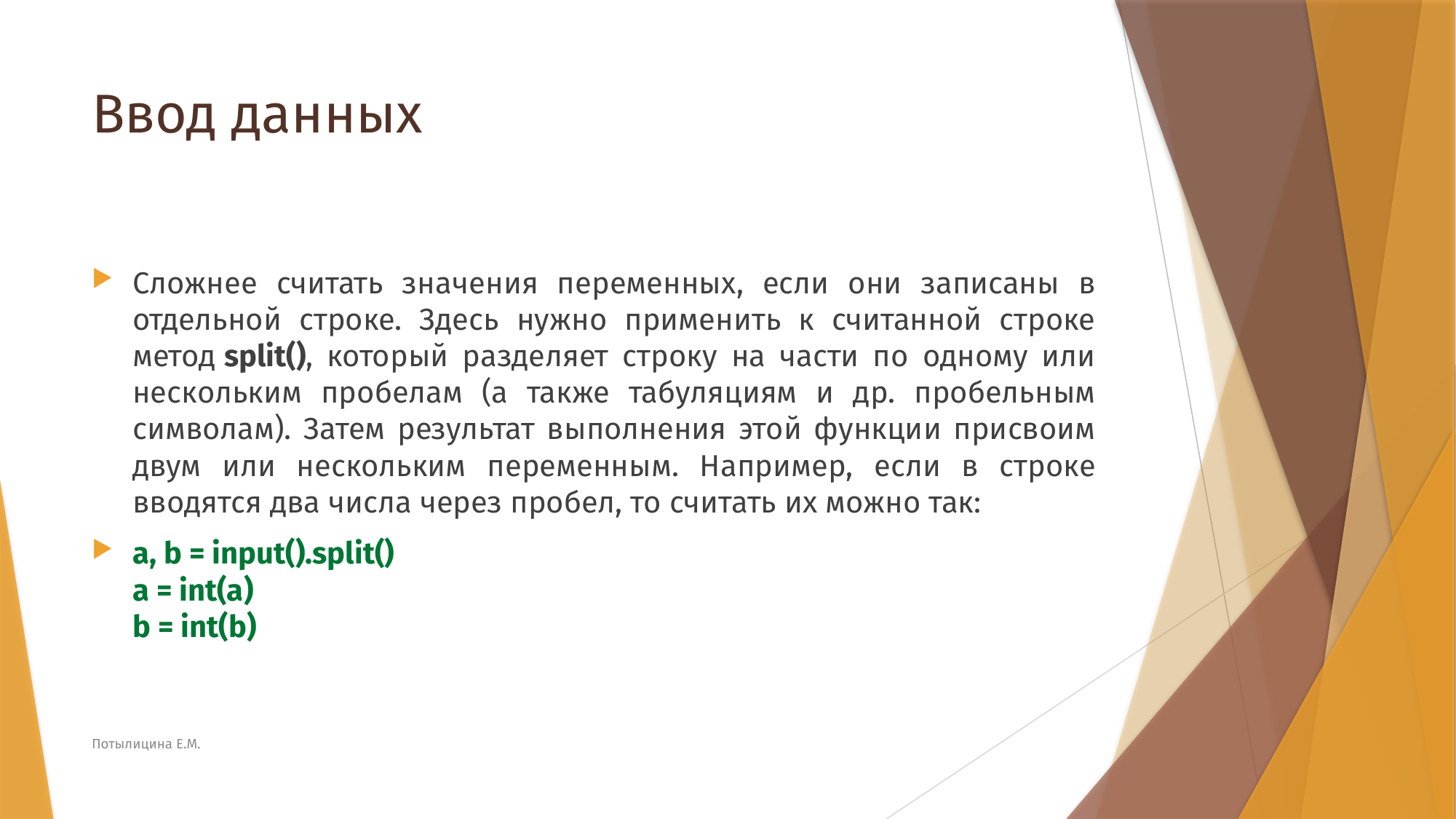

# Ввод данных
Сложнее считать значения переменных, если они записаны в отдельной строке. Здесь нужно применить к считанной строке метод split(), который разделяет строку на части по одному или нескольким пробелам (а также табуляциям и др. пробельным символам). Затем результат выполнения этой функции присвоим двум или нескольким переменным. Например, если в строке вводятся два числа через пробел, то считать их можно так:
a, b = input().split()
a = int(a)
b = int(b)
Потылицина Е.М.